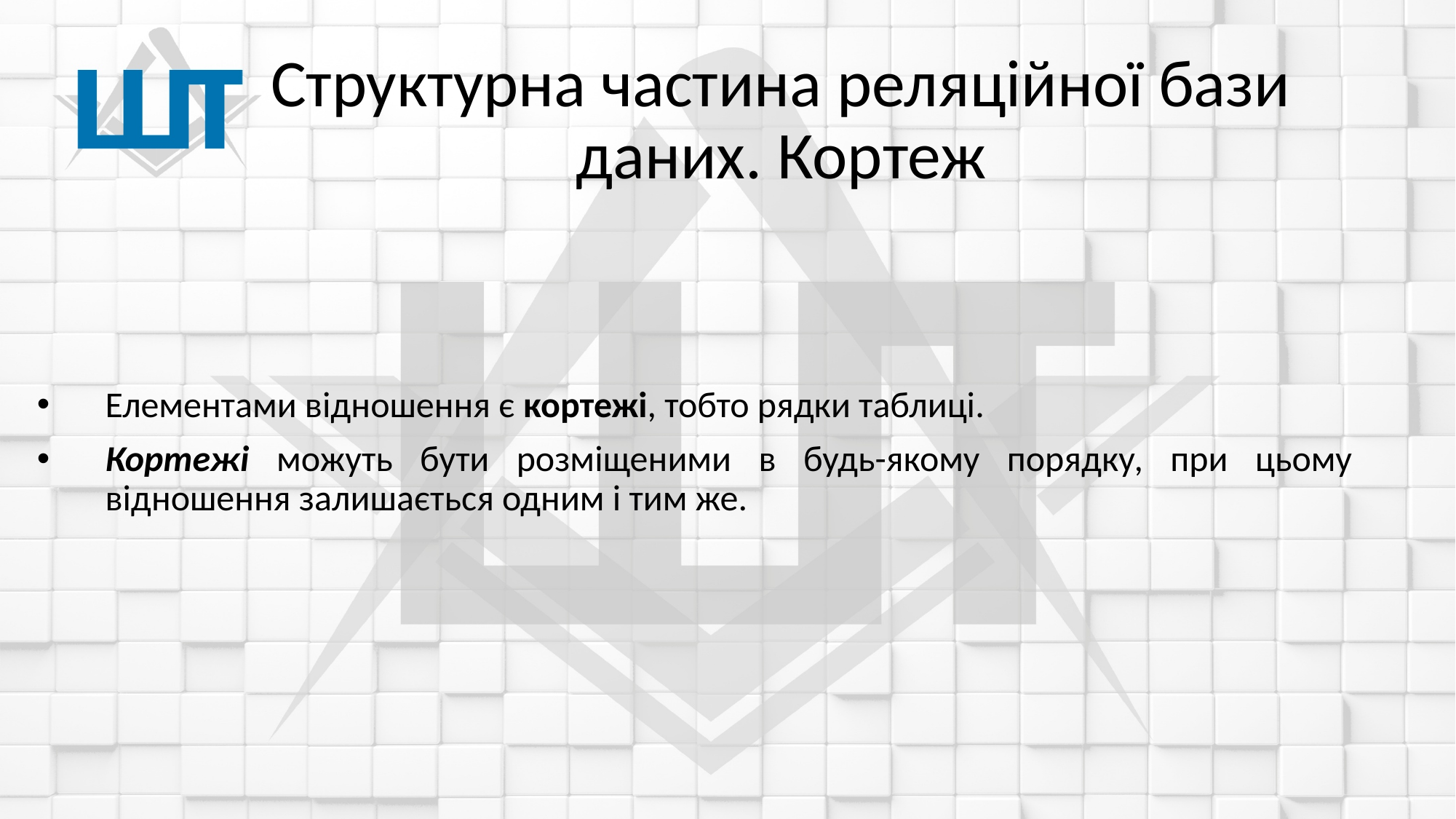

# Структурна частина реляційної бази даних. Кортеж
Елементами відношення є кортежі, тобто рядки таблиці.
Кортежі можуть бути розміщеними в будь-якому порядку, при цьому відношення залишається одним і тим же.